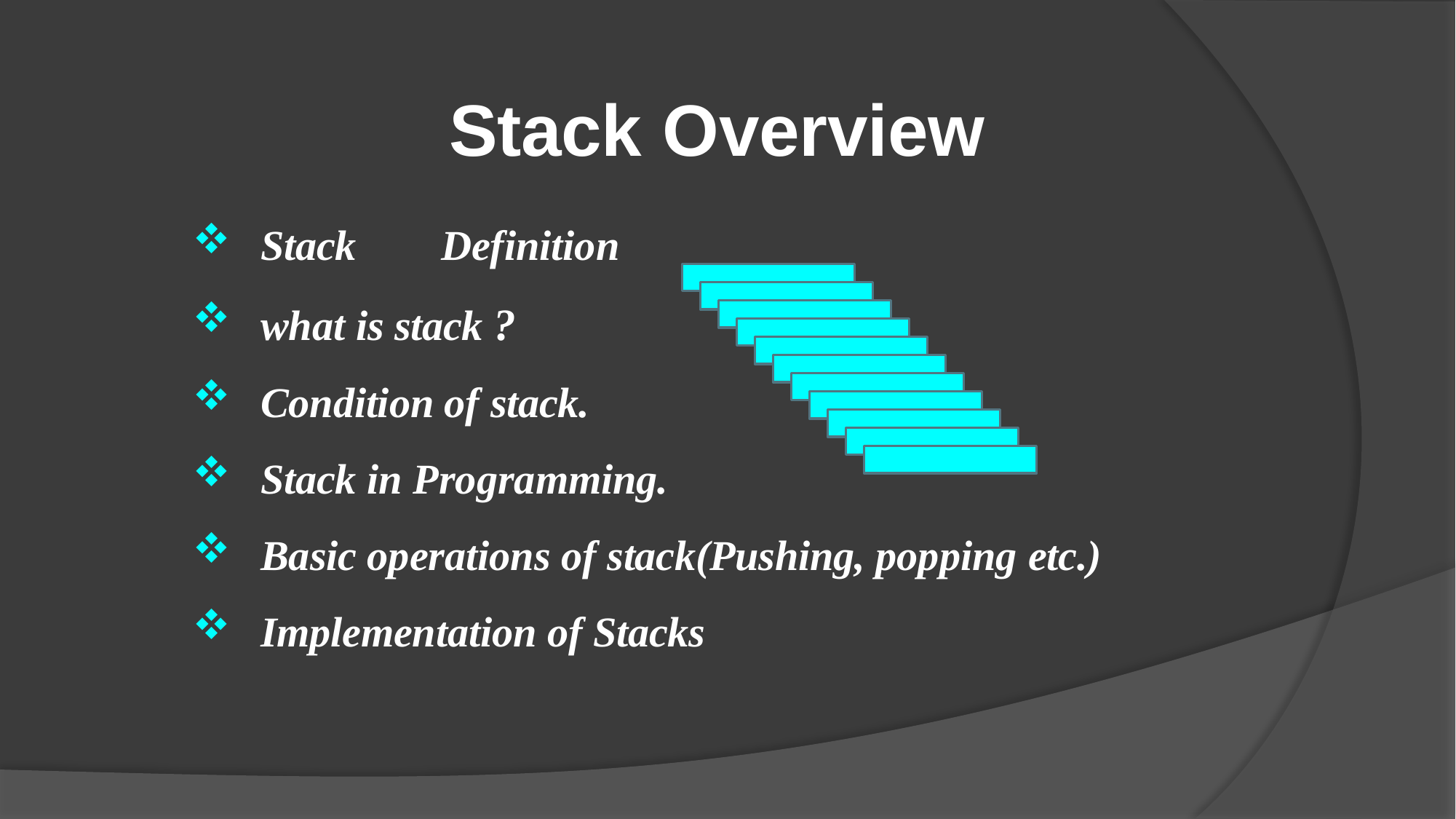

# Stack Overview
Stack	Definition
what is stack ?
Condition of stack.
Stack in Programming.
Basic operations of stack(Pushing, popping etc.)
Implementation of Stacks